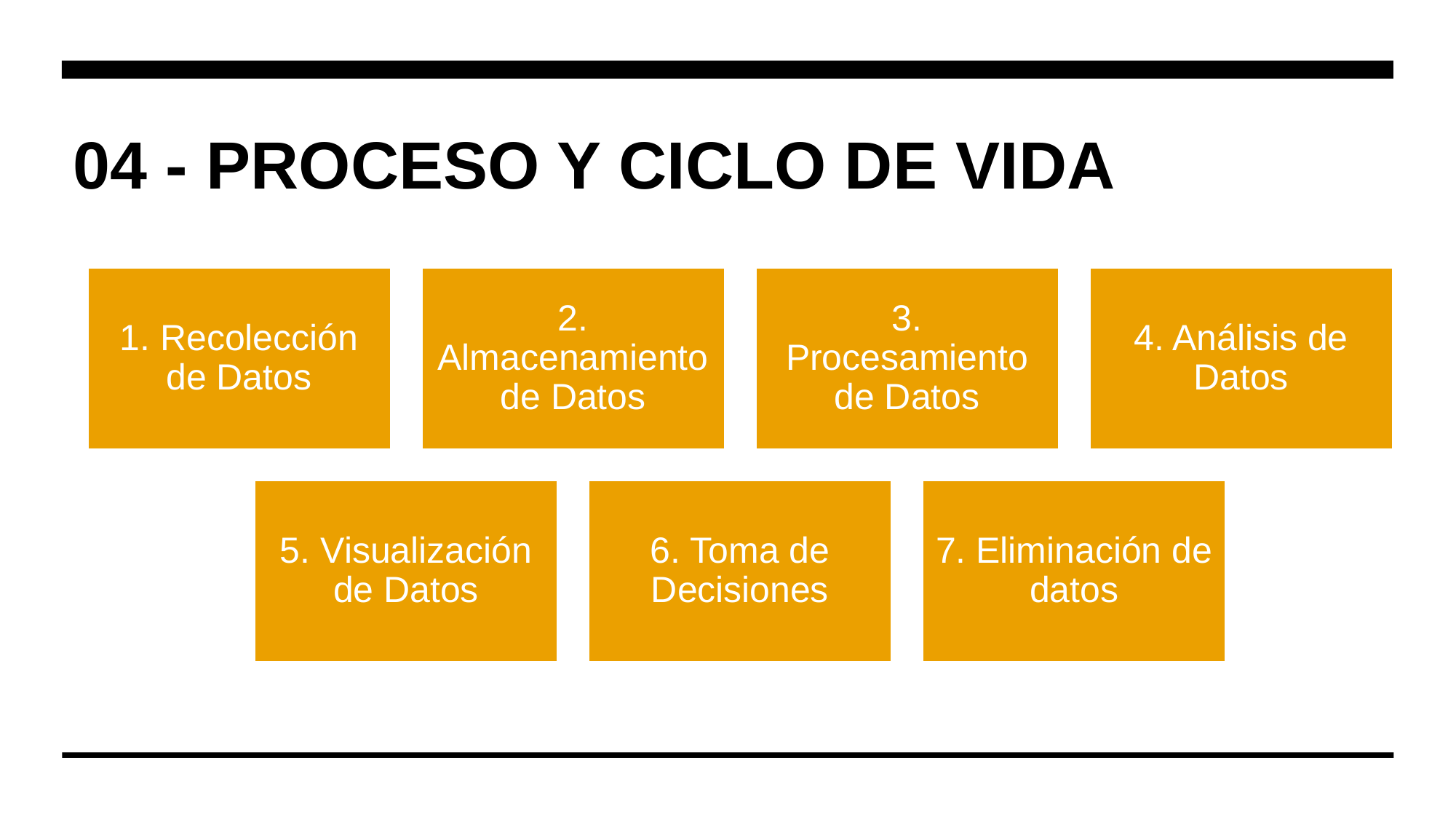

# 04 - PROCESO Y CICLO DE VIDA
1. Recolección de Datos
2. Almacenamiento de Datos
3. Procesamiento de Datos
4. Análisis de Datos
5. Visualización de Datos
6. Toma de Decisiones
7. Eliminación de datos